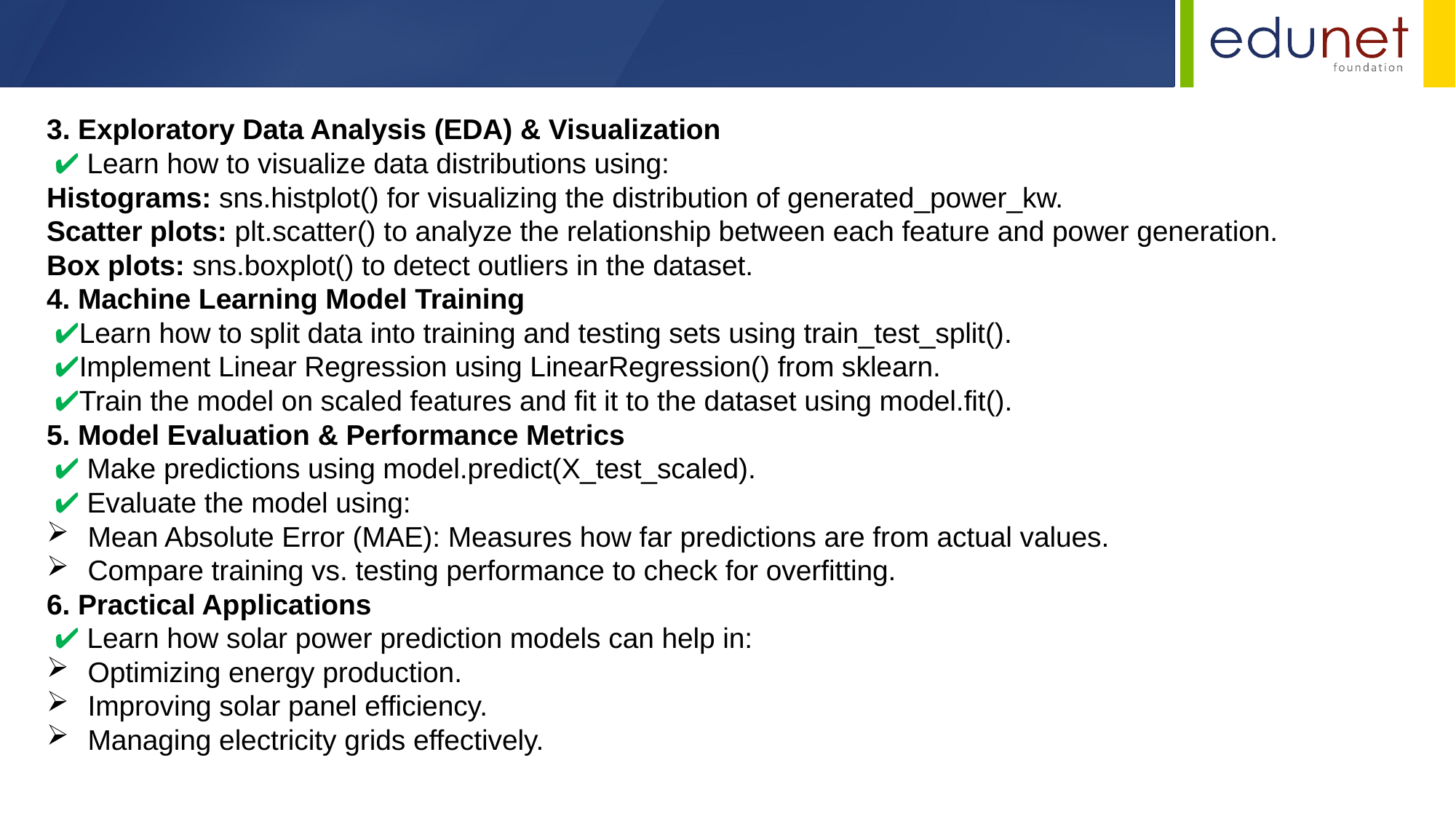

3. Exploratory Data Analysis (EDA) & Visualization
 ✔ Learn how to visualize data distributions using:
Histograms: sns.histplot() for visualizing the distribution of generated_power_kw.
Scatter plots: plt.scatter() to analyze the relationship between each feature and power generation.
Box plots: sns.boxplot() to detect outliers in the dataset.
4. Machine Learning Model Training
 ✔Learn how to split data into training and testing sets using train_test_split().
 ✔Implement Linear Regression using LinearRegression() from sklearn.
 ✔Train the model on scaled features and fit it to the dataset using model.fit().
5. Model Evaluation & Performance Metrics
 ✔ Make predictions using model.predict(X_test_scaled).
 ✔ Evaluate the model using:
Mean Absolute Error (MAE): Measures how far predictions are from actual values.
Compare training vs. testing performance to check for overfitting.
6. Practical Applications
 ✔ Learn how solar power prediction models can help in:
Optimizing energy production.
Improving solar panel efficiency.
Managing electricity grids effectively.